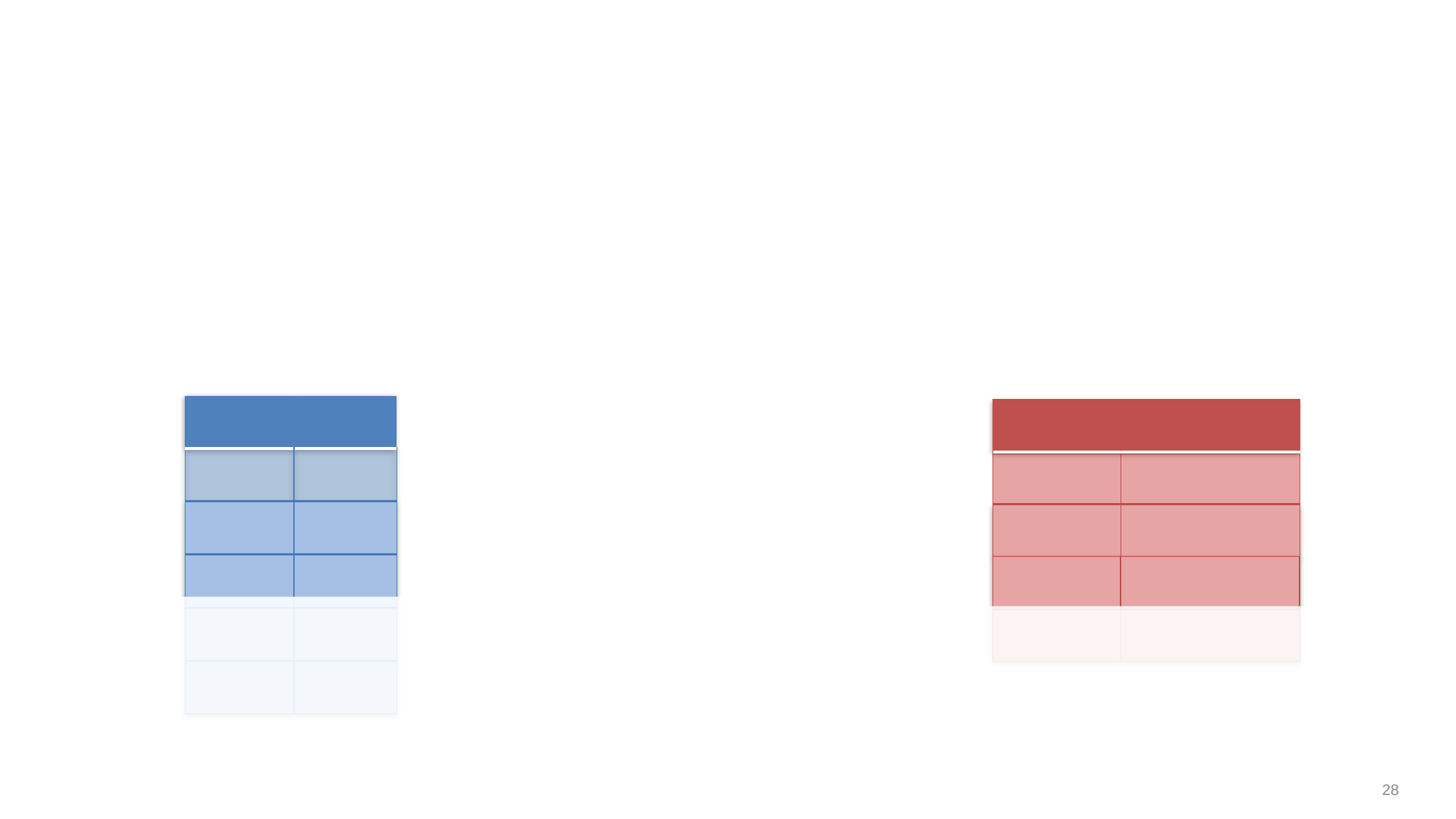

inner_join()
inner_join(LABEVENTS,D_LABITEMS,join_by(itemid))

|  |  |
| --- | --- |
|  |  |
|  |  |
| --- | --- |
|  |  |
| --- | --- |
|  |  |
| --- | --- |
|  |  |
| --- | --- |
|  |  |
| --- | --- |
|  |  |
| --- | --- |

|  |  |
| --- | --- |
|  |  |
| --- | --- |
|  |  |
| --- | --- |
28
| ItemID | label |
| --- | --- |
| 50902 | Creatinine |
| 50912 | Potassium |
| 50971 | Sodium |
| 50809 | Glucose |